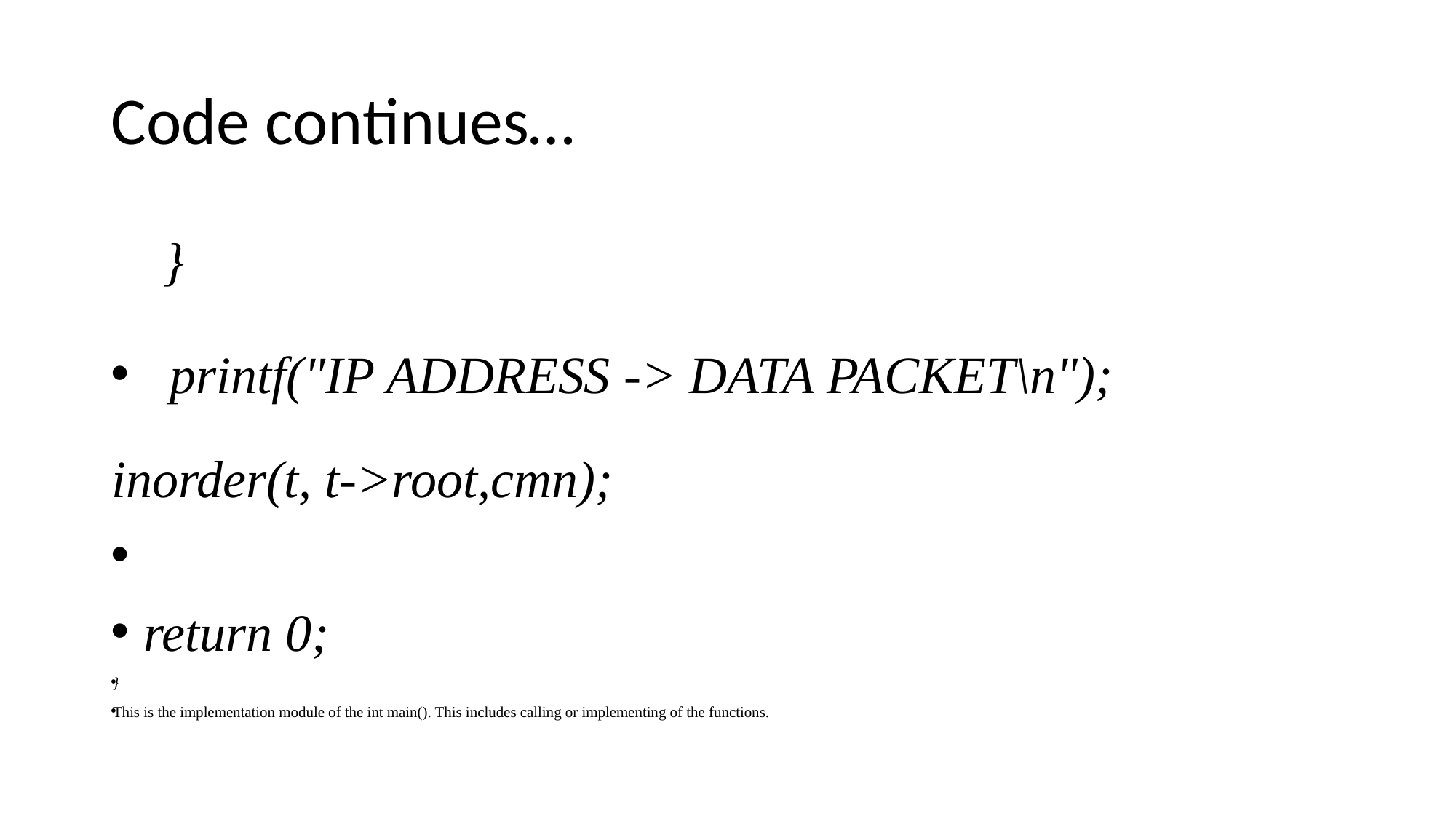

# Code continues…
    }
    printf("IP ADDRESS -> DATA PACKET\n");     inorder(t, t->root,cmn);

  return 0;
}
This is the implementation module of the int main(). This includes calling or implementing of the functions.